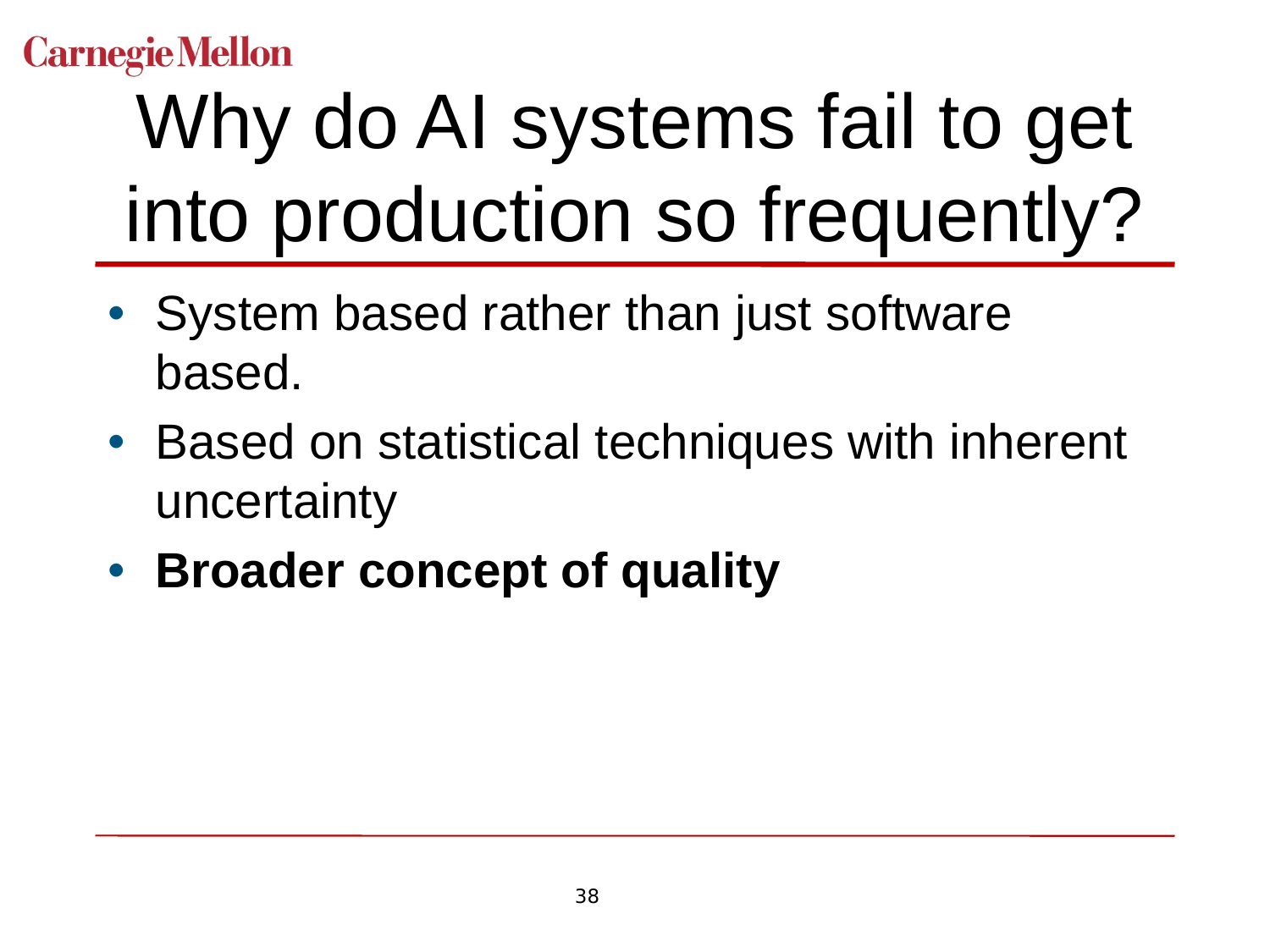

# Why do AI systems fail to get into production so frequently?
System based rather than just software based.
Based on statistical techniques with inherent uncertainty
Broader concept of quality